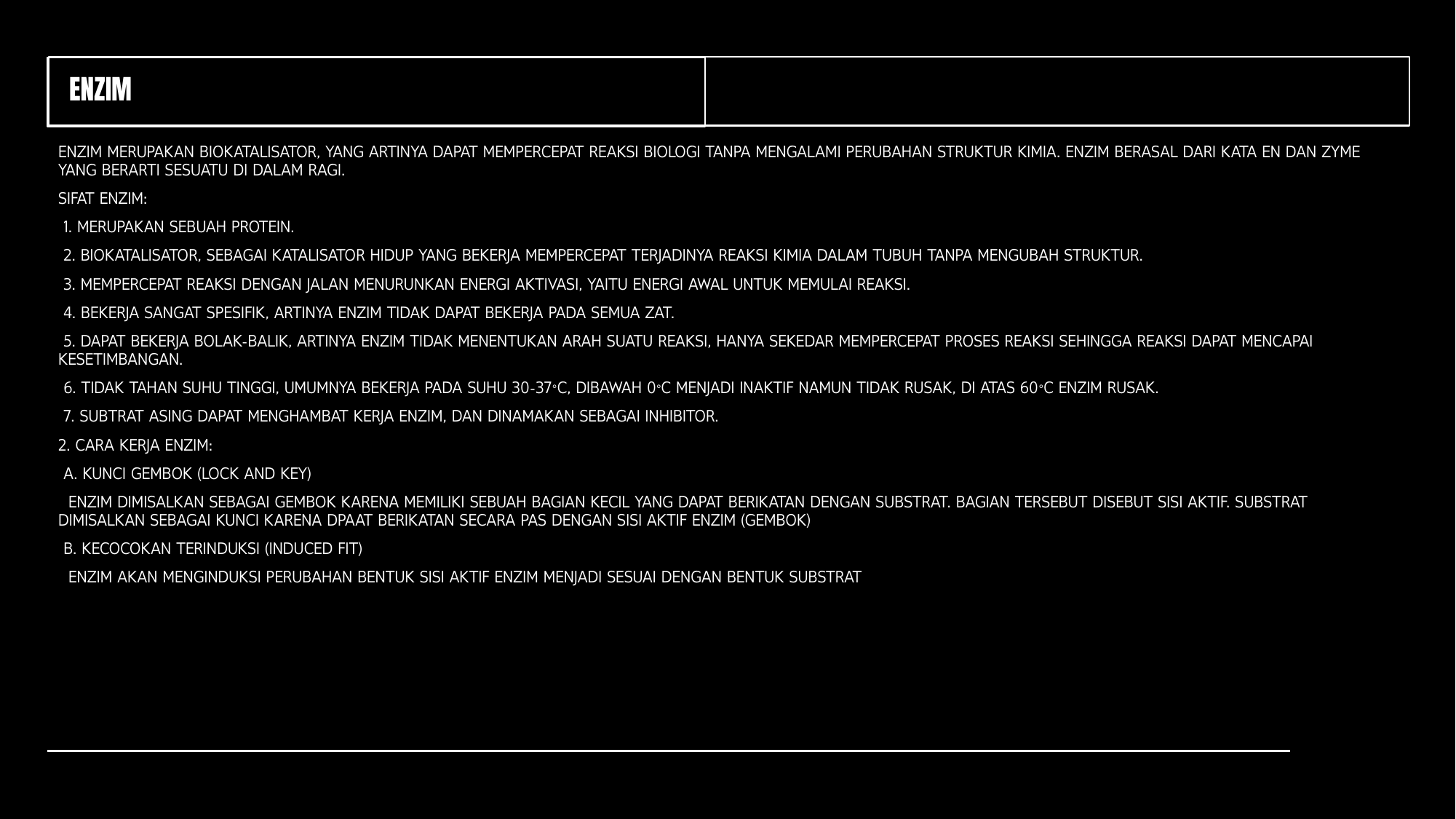

# Enzim

Enzim merupakan biokatalisator, yang artinya dapat mempercepat reaksi biologi tanpa mengalami perubahan struktur kimia. Enzim berasal dari kata en dan zyme yang berarti sesuatu di dalam ragi.
Sifat enzim:
 1. Merupakan sebuah protein.
 2. Biokatalisator, sebagai katalisator hidup yang bekerja mempercepat terjadinya reaksi kimia dalam tubuh tanpa mengubah struktur.
 3. Mempercepat reaksi dengan jalan menurunkan energi aktivasi, yaitu energi awal untuk memulai reaksi.
 4. Bekerja sangat spesifik, artinya enzim tidak dapat bekerja pada semua zat.
 5. Dapat bekerja bolak-balik, artinya enzim tidak menentukan arah suatu reaksi, hanya sekedar mempercepat proses reaksi sehingga reaksi dapat mencapai kesetimbangan.
 6. Tidak tahan suhu tinggi, umumnya bekerja pada suhu 30-37°C, dibawah 0°C menjadi inaktif namun tidak rusak, di atas 60°C enzim rusak.
 7. Subtrat asing dapat menghambat kerja enzim, dan dinamakan sebagai inhibitor.
2. Cara Kerja Enzim:
 a. Kunci gembok (Lock and key)
  Enzim dimisalkan sebagai gembok karena memiliki sebuah bagian kecil yang dapat berikatan dengan substrat. Bagian tersebut disebut sisi aktif. Substrat dimisalkan sebagai kunci karena dpaat berikatan secara pas dengan sisi aktif enzim (gembok)
 b. Kecocokan terinduksi (Induced fit)
  Enzim akan menginduksi perubahan bentuk sisi aktif enzim menjadi sesuai dengan bentuk substrat